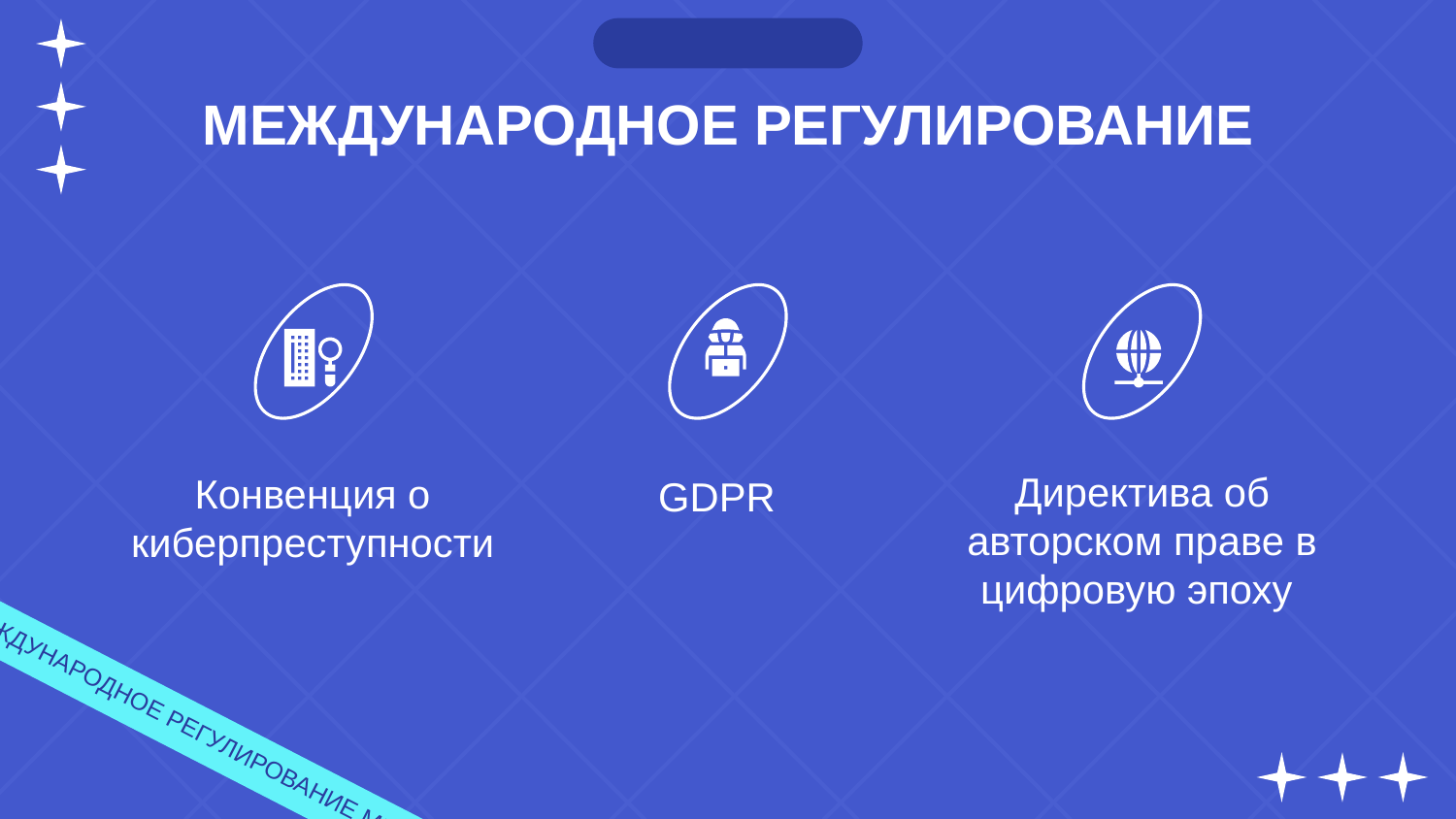

# МЕЖДУНАРОДНОЕ РЕГУЛИРОВАНИЕ

GDPR
Конвенция о киберпреступности
Директива об авторском праве в цифровую эпоху
МЕЖДУНАРОДНОЕ РЕГУЛИРОВАНИЕ МЕЖДУНАРОДНОЕ РЕГУЛИР